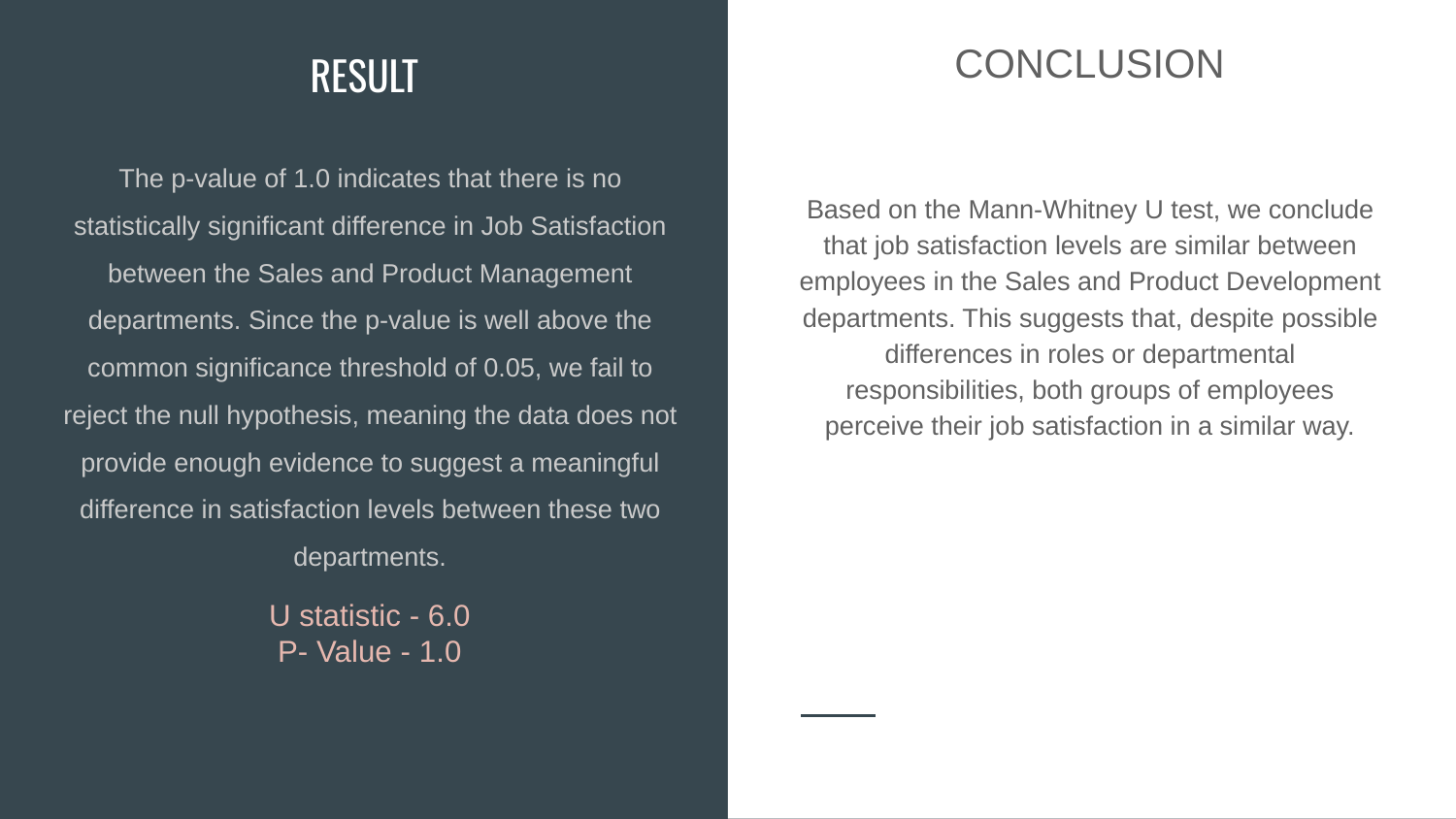

# RESULT
CONCLUSION
Based on the Mann-Whitney U test, we conclude that job satisfaction levels are similar between employees in the Sales and Product Development departments. This suggests that, despite possible differences in roles or departmental responsibilities, both groups of employees perceive their job satisfaction in a similar way.

The p-value of 1.0 indicates that there is no statistically significant difference in Job Satisfaction between the Sales and Product Management departments. Since the p-value is well above the common significance threshold of 0.05, we fail to reject the null hypothesis, meaning the data does not provide enough evidence to suggest a meaningful difference in satisfaction levels between these two departments.
U statistic - 6.0
P- Value - 1.0